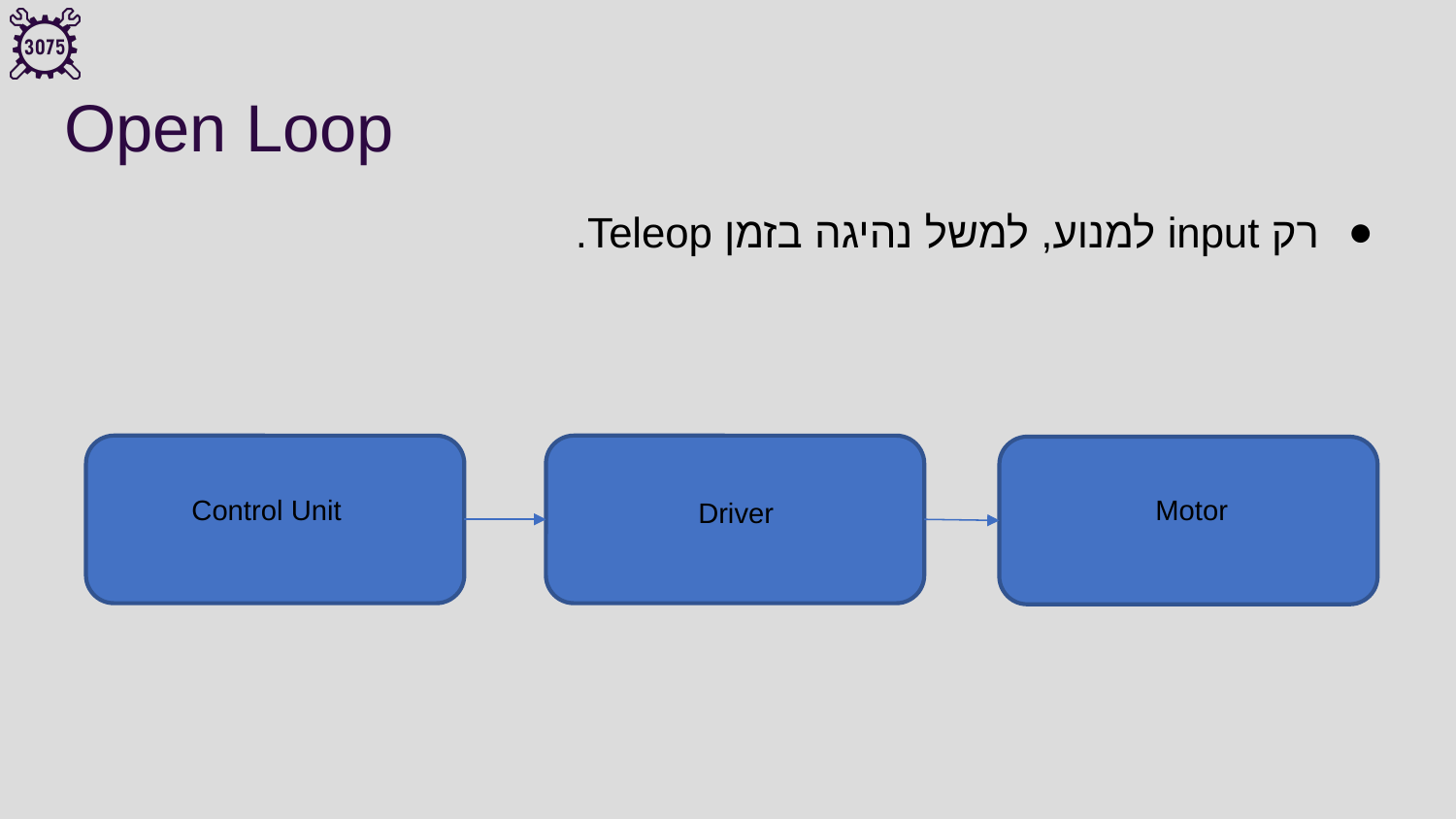

# Open Loop
רק input למנוע, למשל נהיגה בזמן Teleop.

Control Unit
Motor
Driver